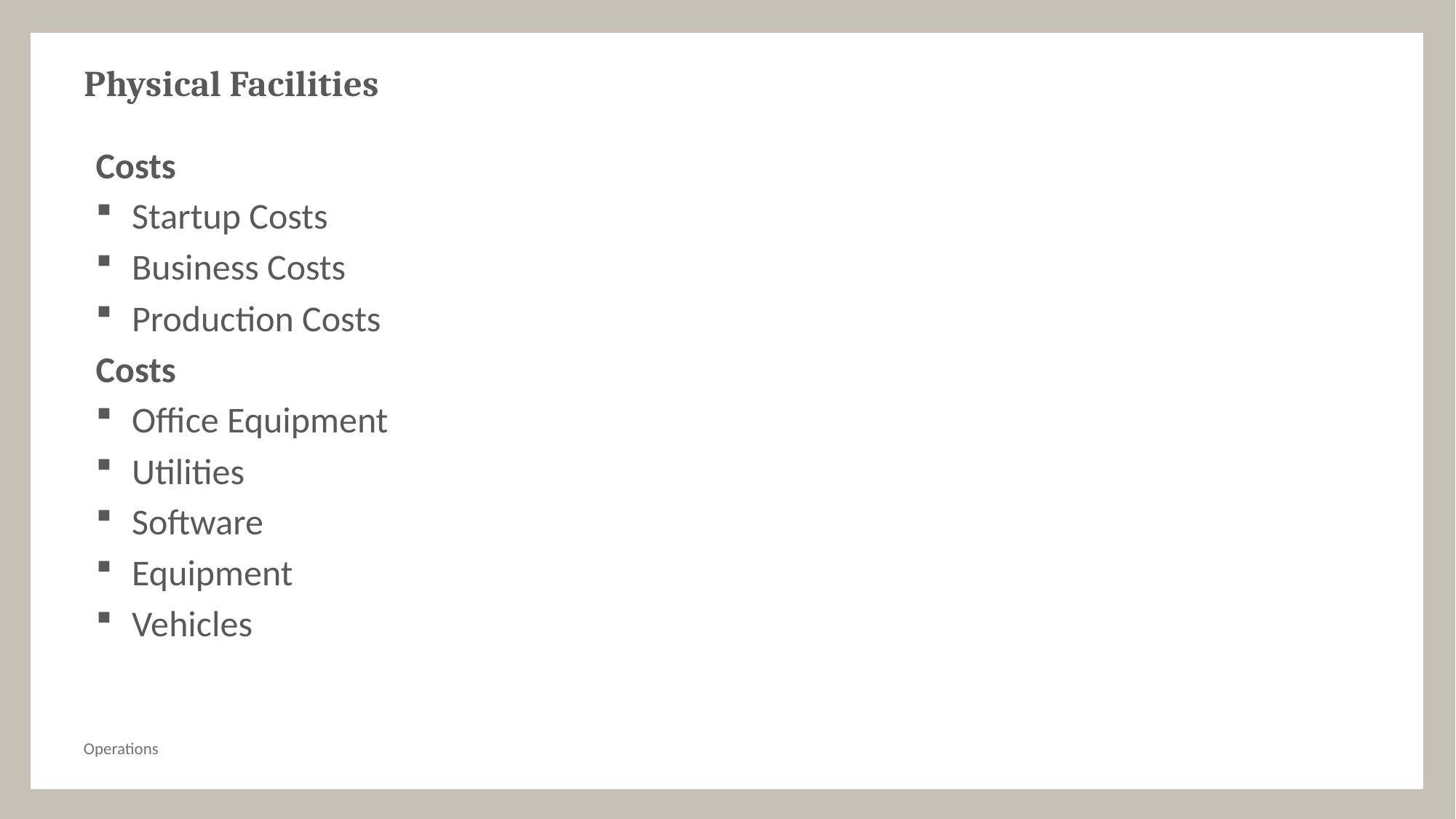

# Physical Facilities
Costs
 Startup Costs
 Business Costs
 Production Costs
Costs
 Office Equipment
 Utilities
 Software
 Equipment
 Vehicles

Operations